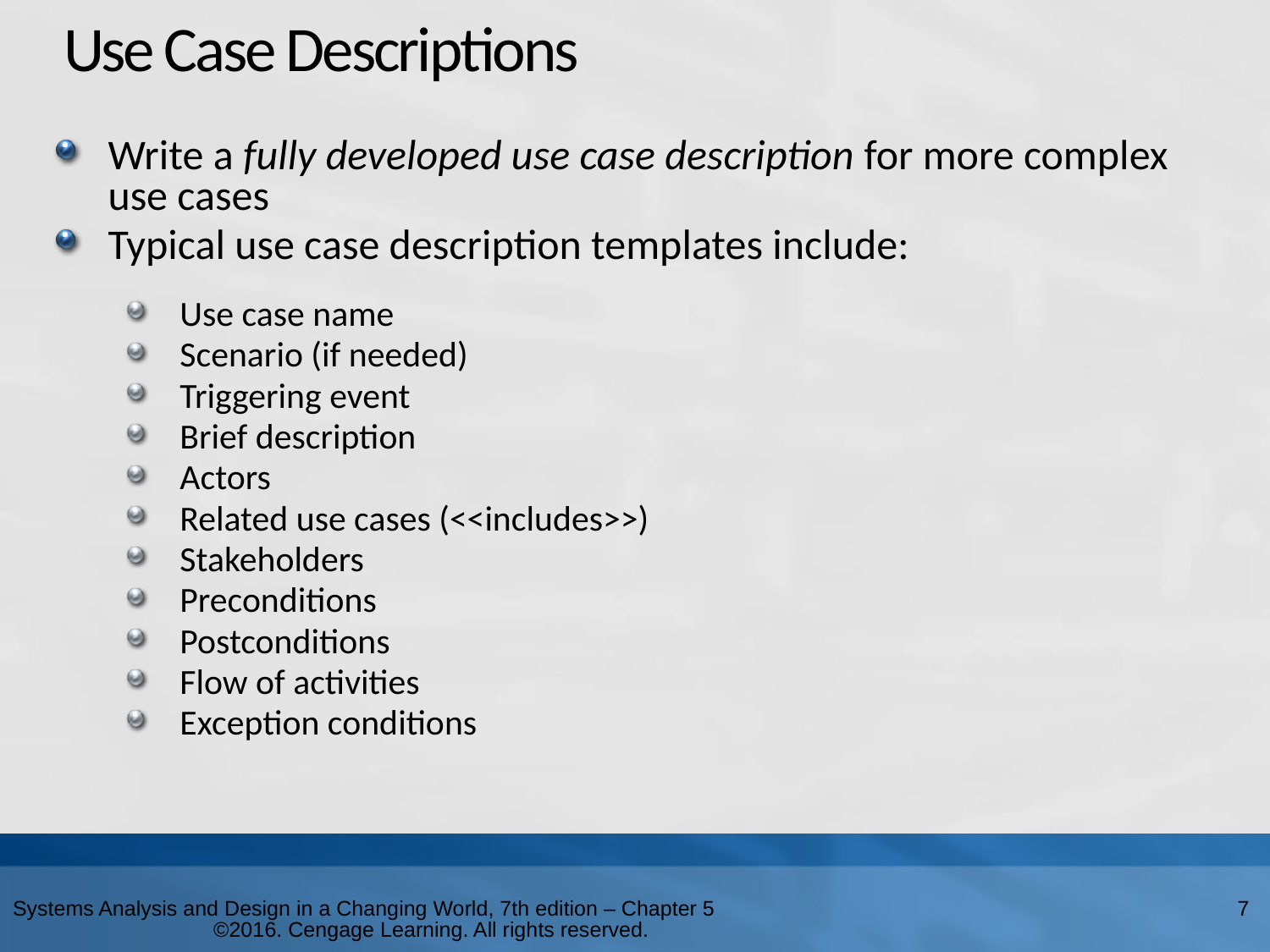

# Use Case Descriptions
Write a fully developed use case description for more complex use cases
Typical use case description templates include:

Use case name
Scenario (if needed)
Triggering event
Brief description
Actors
Related use cases (<<includes>>)
Stakeholders
Preconditions
Postconditions
Flow of activities
Exception conditions
Systems Analysis and Design in a Changing World, 7th edition – Chapter 5                                                      ©2016. Cengage Learning. All rights reserved.
7